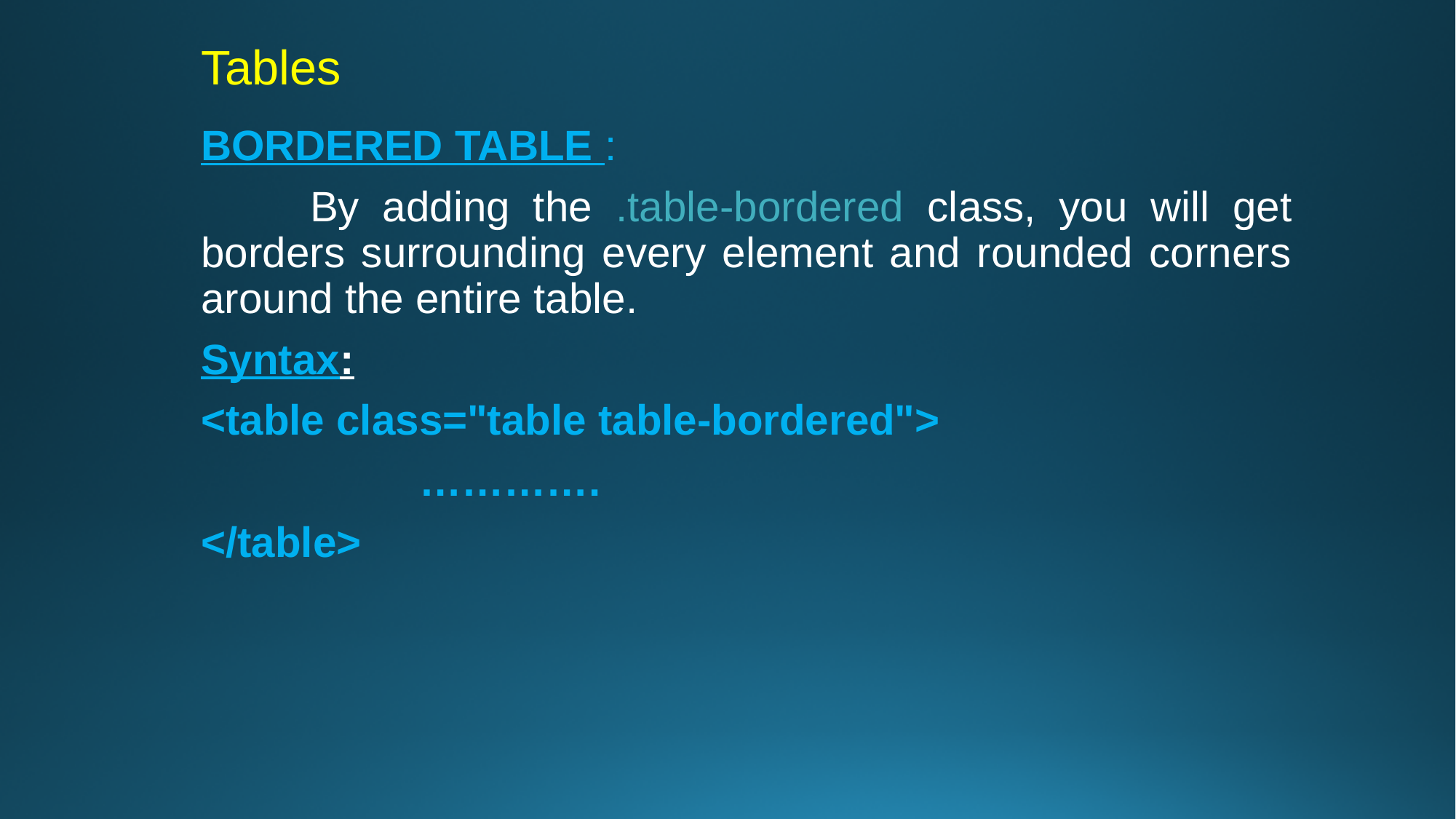

# Tables
BORDERED TABLE :
	By adding the .table-bordered class, you will get borders surrounding every element and rounded corners around the entire table.
Syntax:
<table class="table table-bordered">
		………….
</table>